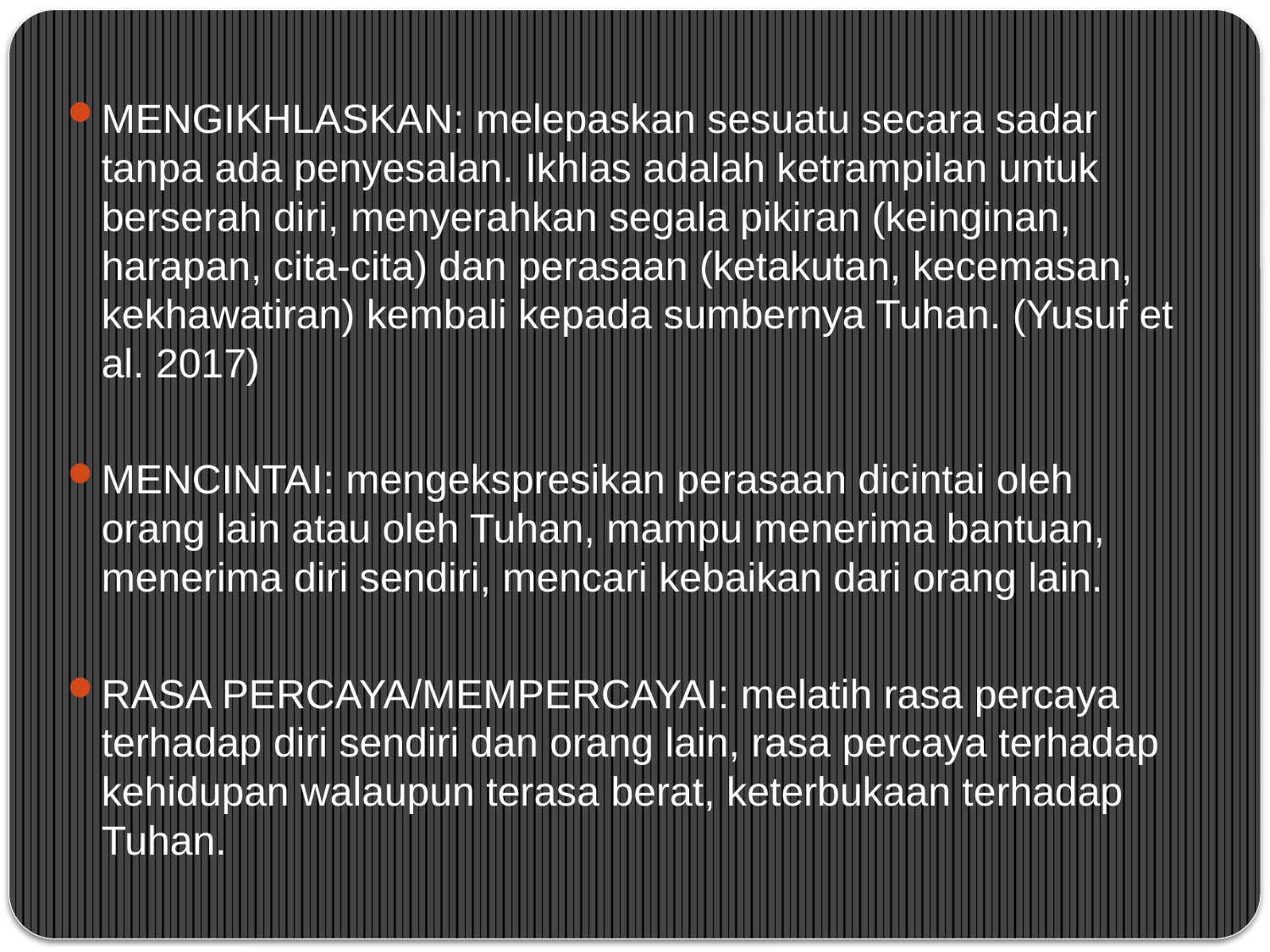

MENGIKHLASKAN: melepaskan sesuatu secara sadar tanpa ada penyesalan. Ikhlas adalah ketrampilan untuk berserah diri, menyerahkan segala pikiran (keinginan, harapan, cita-cita) dan perasaan (ketakutan, kecemasan, kekhawatiran) kembali kepada sumbernya Tuhan. (Yusuf et al. 2017)

MENCINTAI: mengekspresikan perasaan dicintai oleh orang lain atau oleh Tuhan, mampu menerima bantuan, menerima diri sendiri, mencari kebaikan dari orang lain.

RASA PERCAYA/MEMPERCAYAI: melatih rasa percaya terhadap diri sendiri dan orang lain, rasa percaya terhadap kehidupan walaupun terasa berat, keterbukaan terhadap Tuhan.